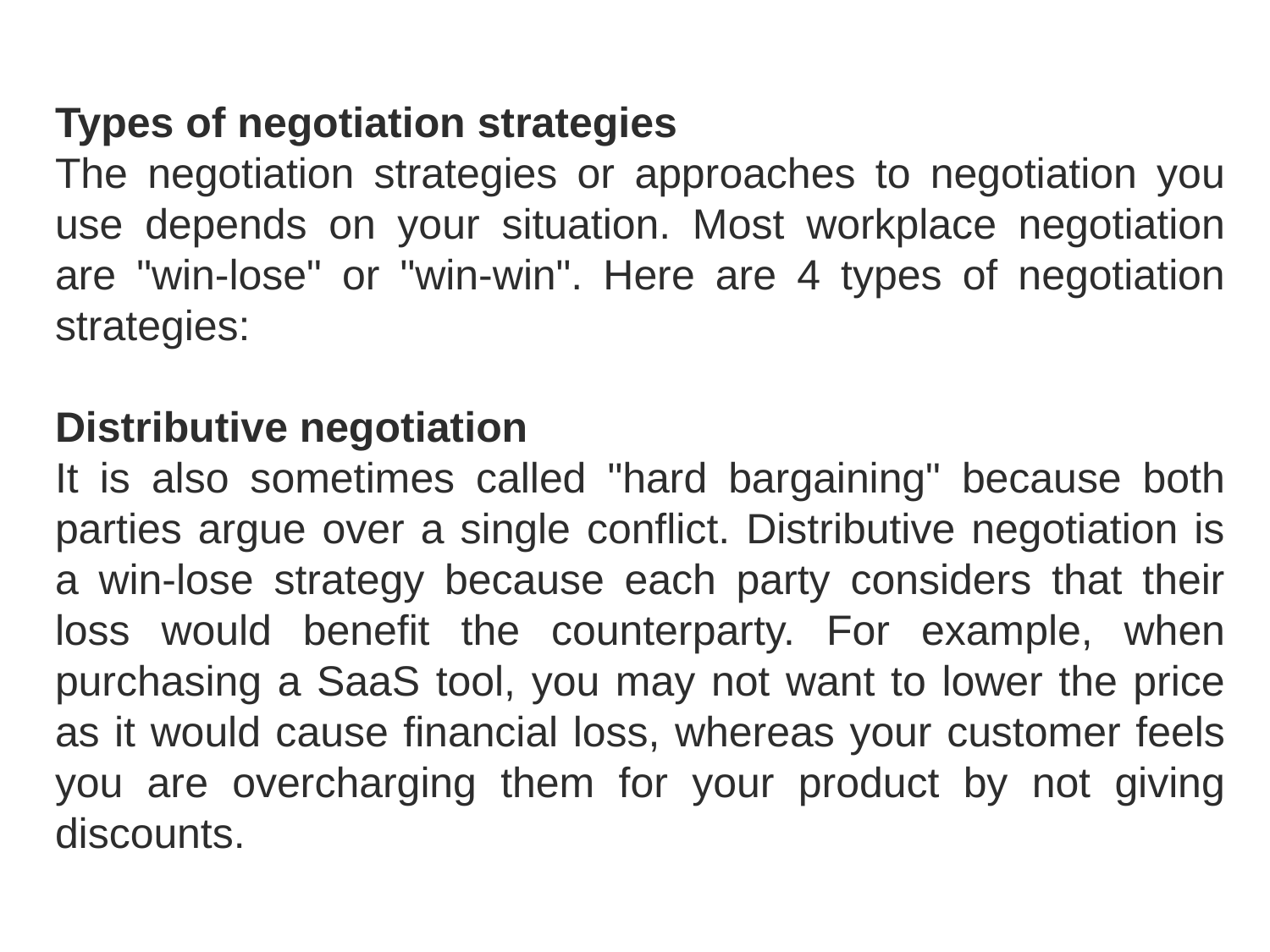

Types of negotiation strategies
The negotiation strategies or approaches to negotiation you use depends on your situation. Most workplace negotiation are "win-lose" or "win-win". Here are 4 types of negotiation strategies:

Distributive negotiation
It is also sometimes called "hard bargaining" because both parties argue over a single conflict. Distributive negotiation is a win-lose strategy because each party considers that their loss would benefit the counterparty. For example, when purchasing a SaaS tool, you may not want to lower the price as it would cause financial loss, whereas your customer feels you are overcharging them for your product by not giving discounts.